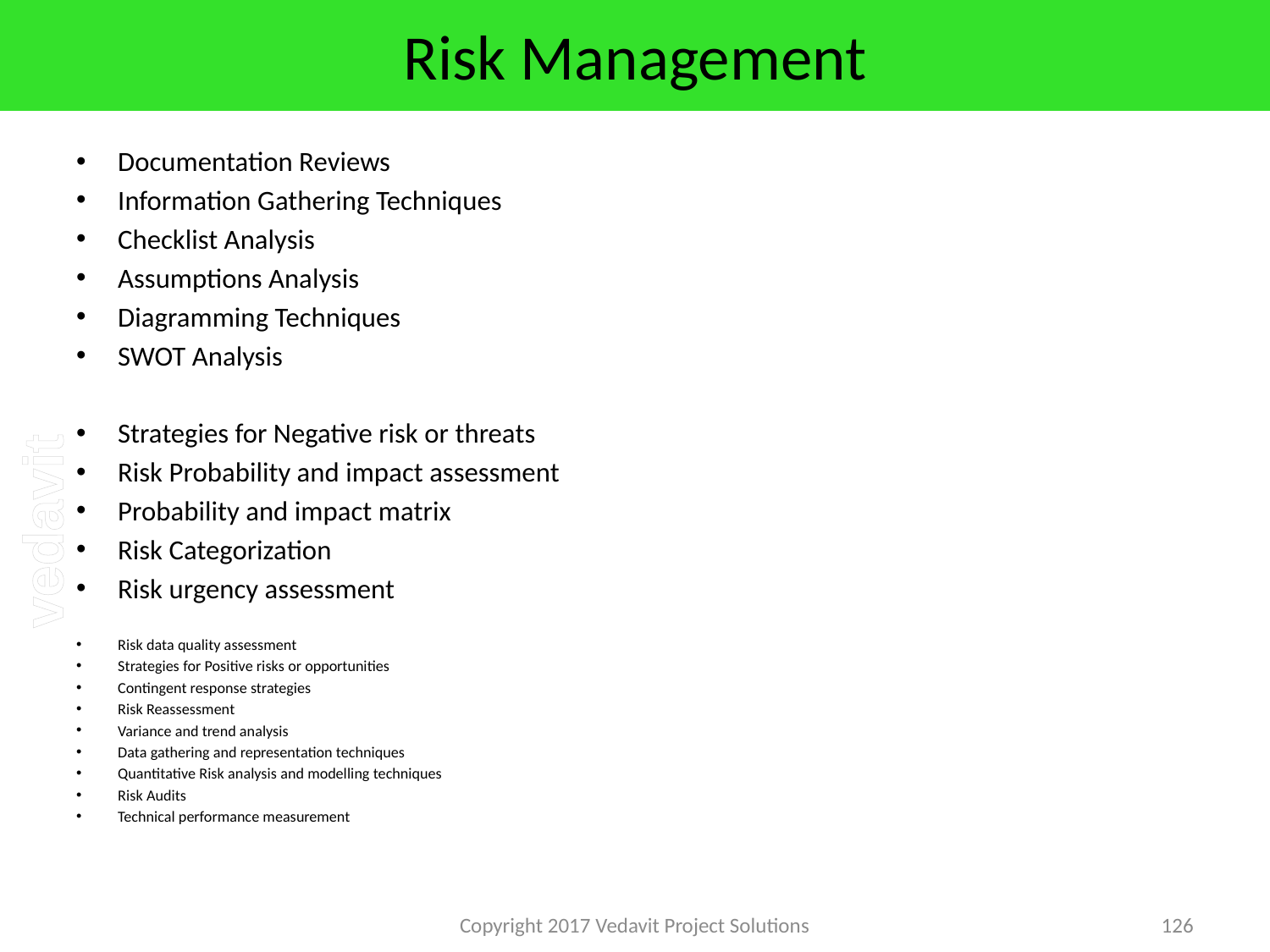

# Risk Management
Documentation Reviews
Information Gathering Techniques
Checklist Analysis
Assumptions Analysis
Diagramming Techniques
SWOT Analysis

Strategies for Negative risk or threats
Risk Probability and impact assessment
Probability and impact matrix
Risk Categorization
Risk urgency assessment

Risk data quality assessment
Strategies for Positive risks or opportunities
Contingent response strategies
Risk Reassessment
Variance and trend analysis
Data gathering and representation techniques
Quantitative Risk analysis and modelling techniques
Risk Audits
Technical performance measurement
Copyright 2017 Vedavit Project Solutions
126